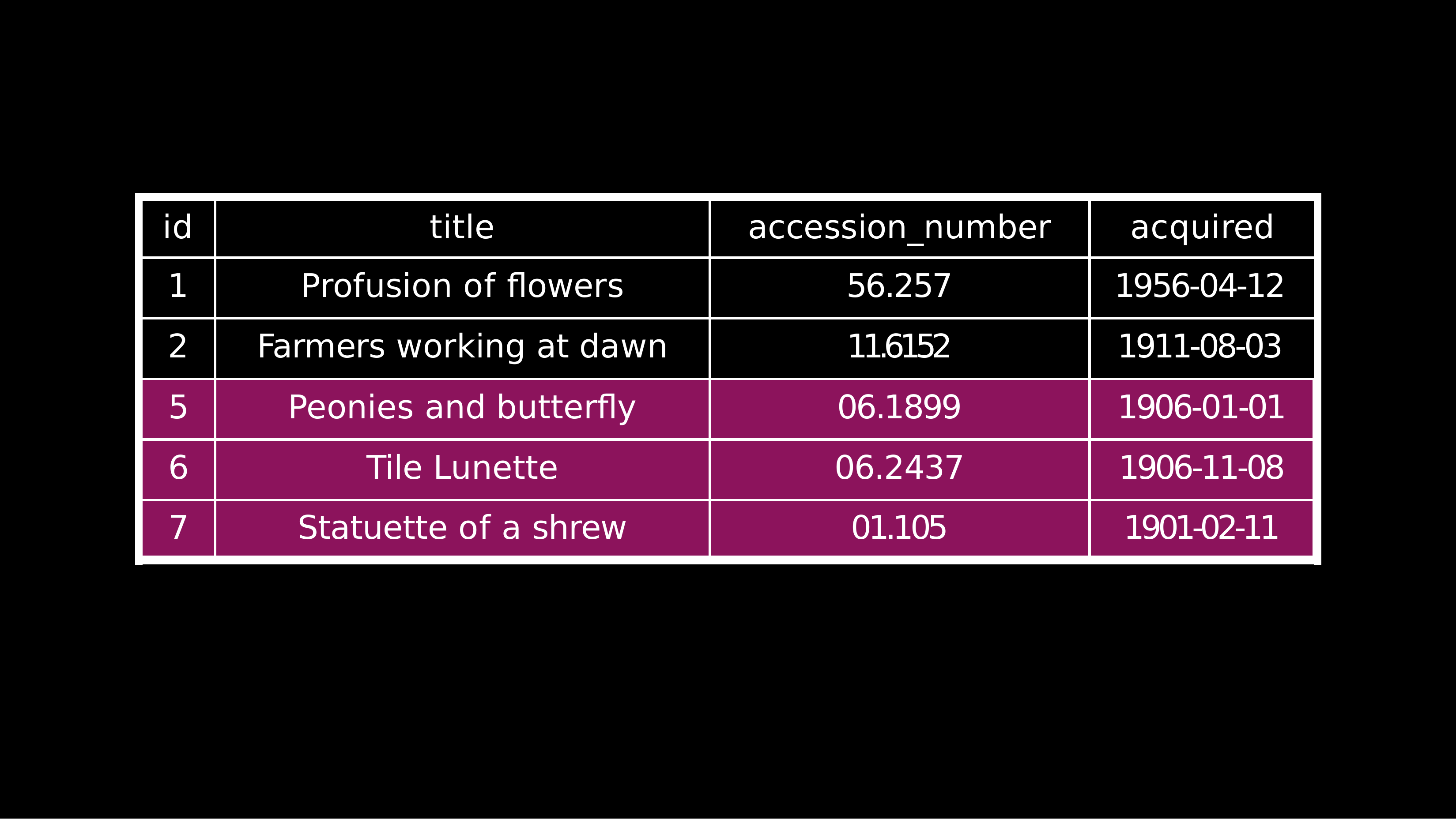

|  |  |  |  |  |  |
| --- | --- | --- | --- | --- | --- |
| id |  | title | accession\_number | acquired |  |
| 1 |  | Profusion of flowers | 56.257 | 1956-04-12 |  |
| 2 |  | Farmers working at dawn | 11.6152 | 1911-08-03 |  |
|  | 5 | Peonies and butterfly | 06.1899 | 1906-01-01 |  |
|  | 6 | Tile Lunette | 06.2437 | 1906-11-08 |  |
|  | 7 | Statuette of a shrew | 01.105 | 1901-02-11 |  |
|  |  |  |  |  |  |